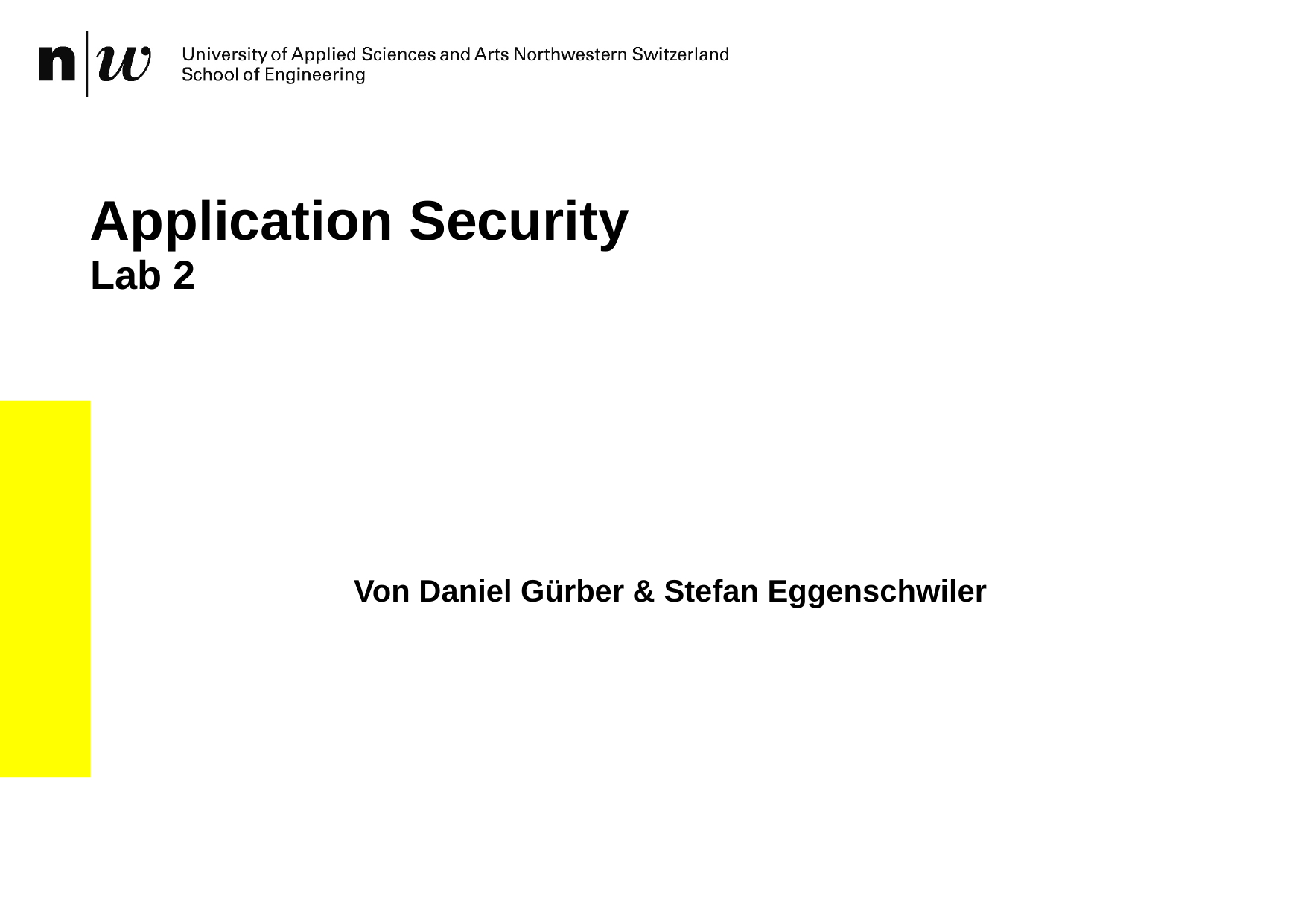

# Application Security
Lab 2
Von Daniel Gürber & Stefan Eggenschwiler